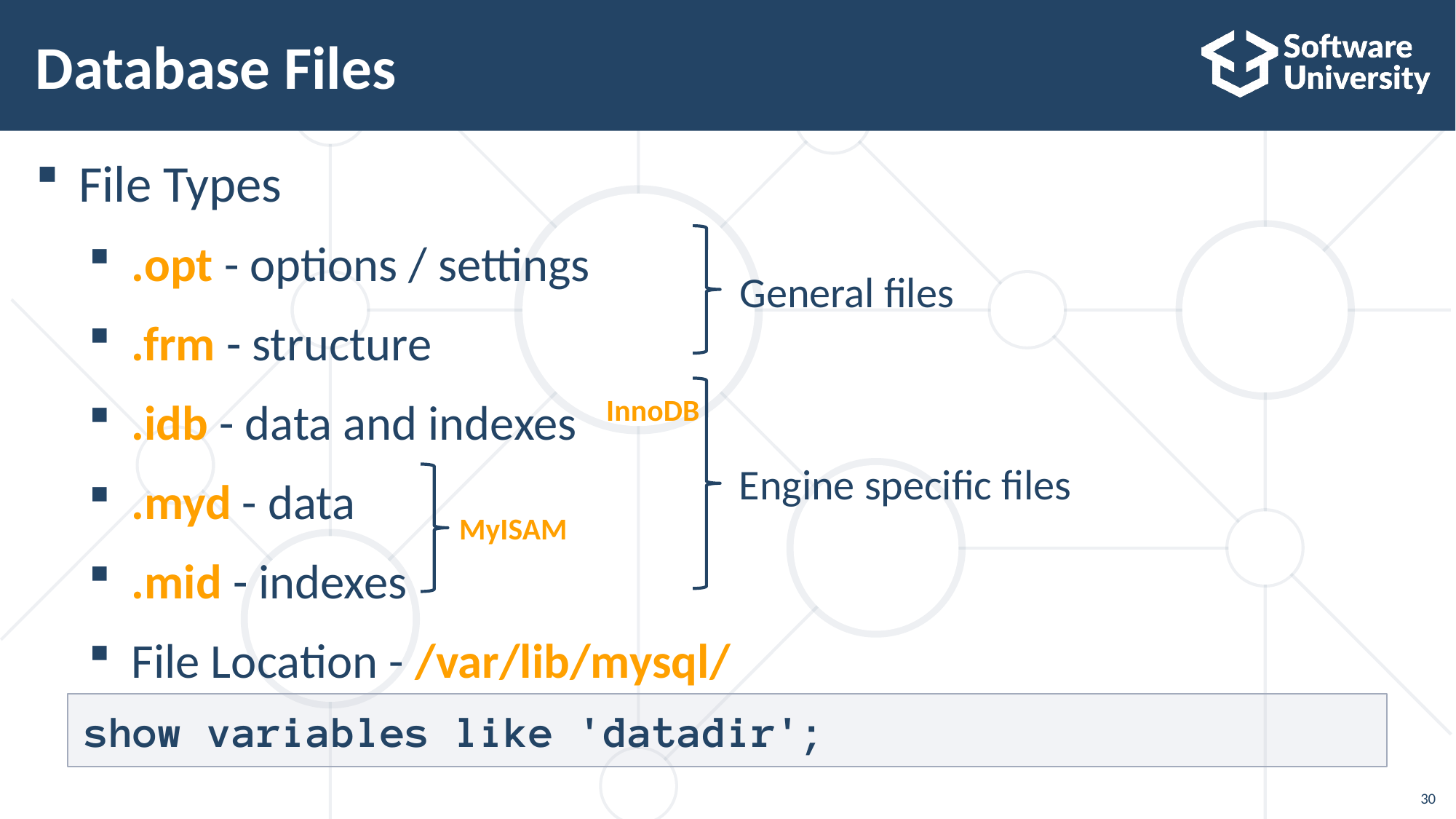

# Database Files
File Types
.opt - options / settings
.frm - structure
.idb - data and indexes
.myd - data
.mid - indexes
File Location - /var/lib/mysql/

General files

InnoDB
Engine specific files

MyISAM
show variables like 'datadir';
30